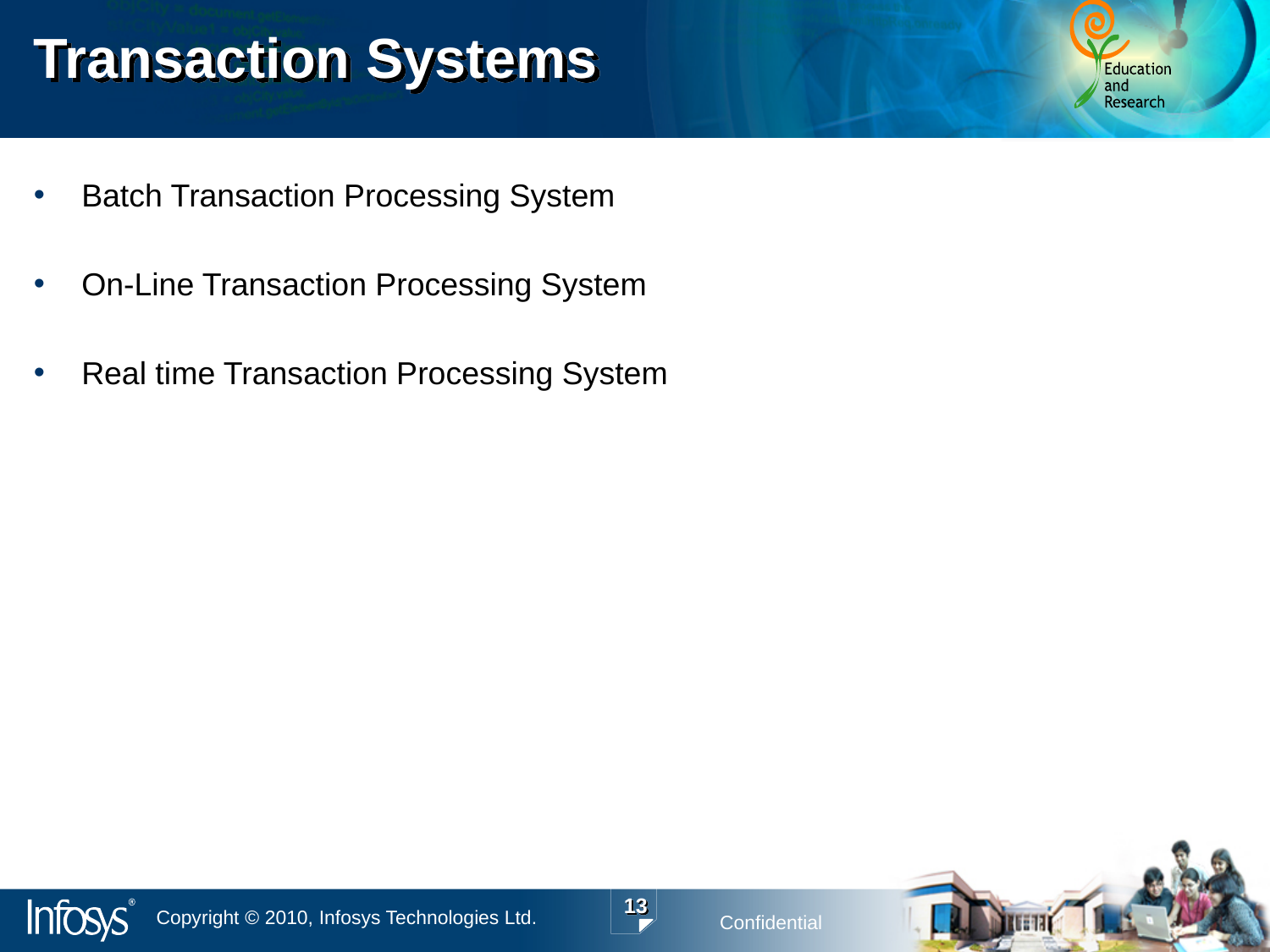

# Transaction Systems
Batch Transaction Processing System

On-Line Transaction Processing System

Real time Transaction Processing System
13